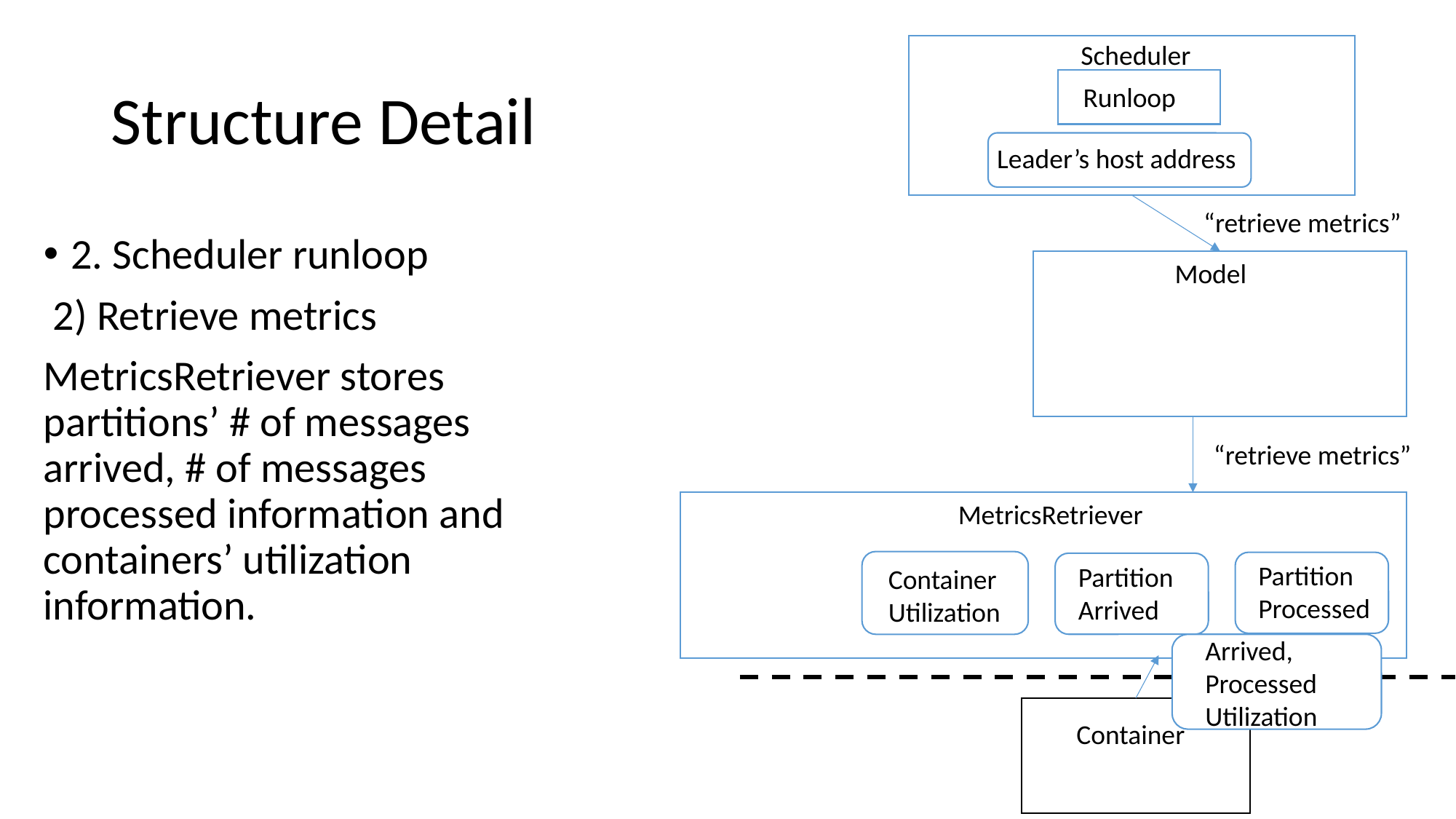

Scheduler

# Structure Detail

Runloop

Leader’s host address
“retrieve metrics”
2. Scheduler runloop
 2) Retrieve metrics
MetricsRetriever stores partitions’ # of messages arrived, # of messages processed information and containers’ utilization information.

Model
“retrieve metrics”
MetricsRetriever

Partition
Processed
Partition
Arrived
Container
Utilization
Arrived, Processed
Utilization

Container